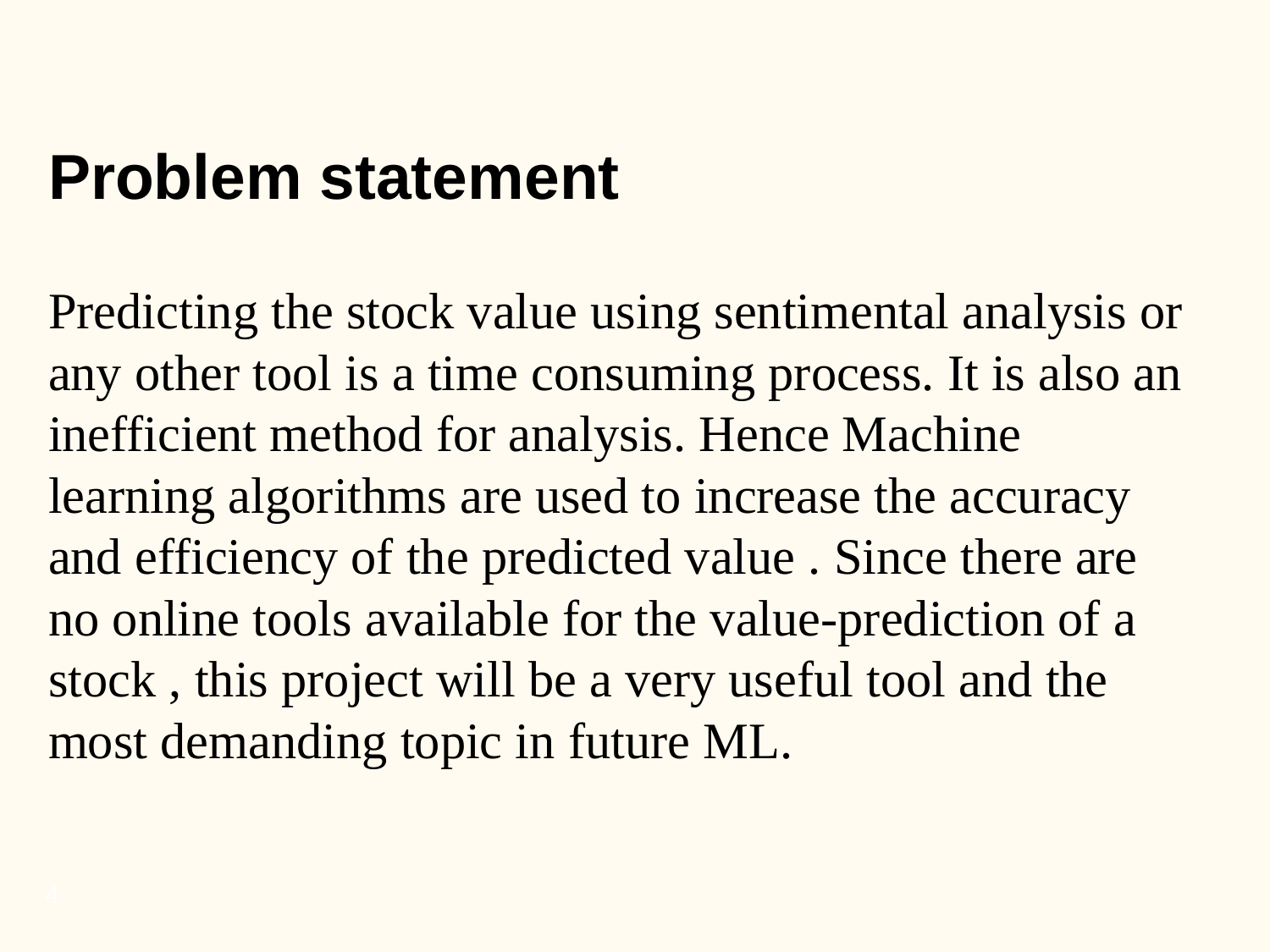

# Problem statement

Predicting the stock value using sentimental analysis or any other tool is a time consuming process. It is also an inefficient method for analysis. Hence Machine learning algorithms are used to increase the accuracy and efficiency of the predicted value . Since there are no online tools available for the value-prediction of a stock , this project will be a very useful tool and the most demanding topic in future ML.
4